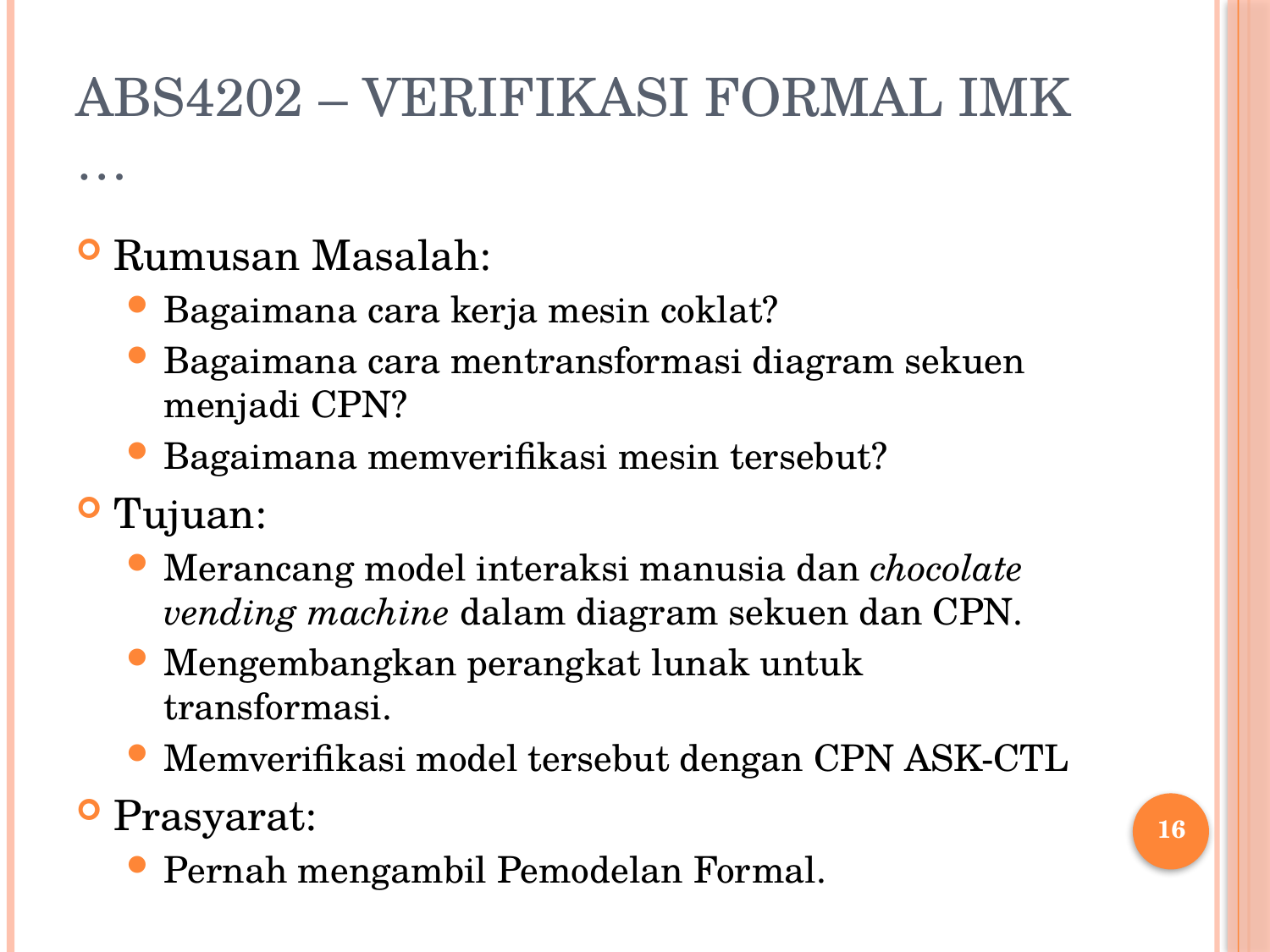

# ABS4202 – Verifikasi Formal IMK …
Rumusan Masalah:
Bagaimana cara kerja mesin coklat?
Bagaimana cara mentransformasi diagram sekuen menjadi CPN?
Bagaimana memverifikasi mesin tersebut?
Tujuan:
Merancang model interaksi manusia dan chocolate vending machine dalam diagram sekuen dan CPN.
Mengembangkan perangkat lunak untuk transformasi.
Memverifikasi model tersebut dengan CPN ASK-CTL
Prasyarat:
Pernah mengambil Pemodelan Formal.
16